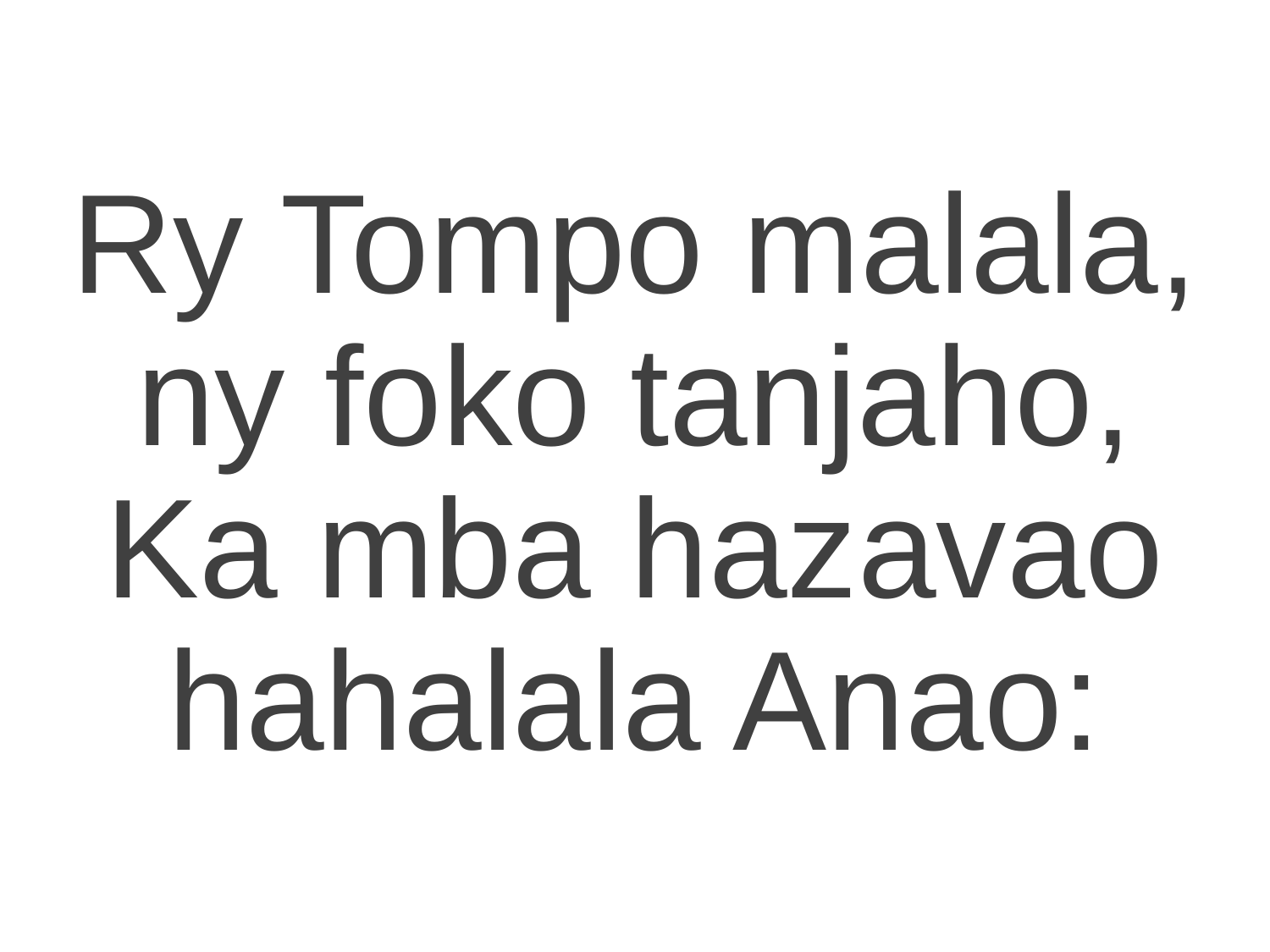

Ry Tompo malala, ny foko tanjaho,
Ka mba hazavao hahalala Anao: